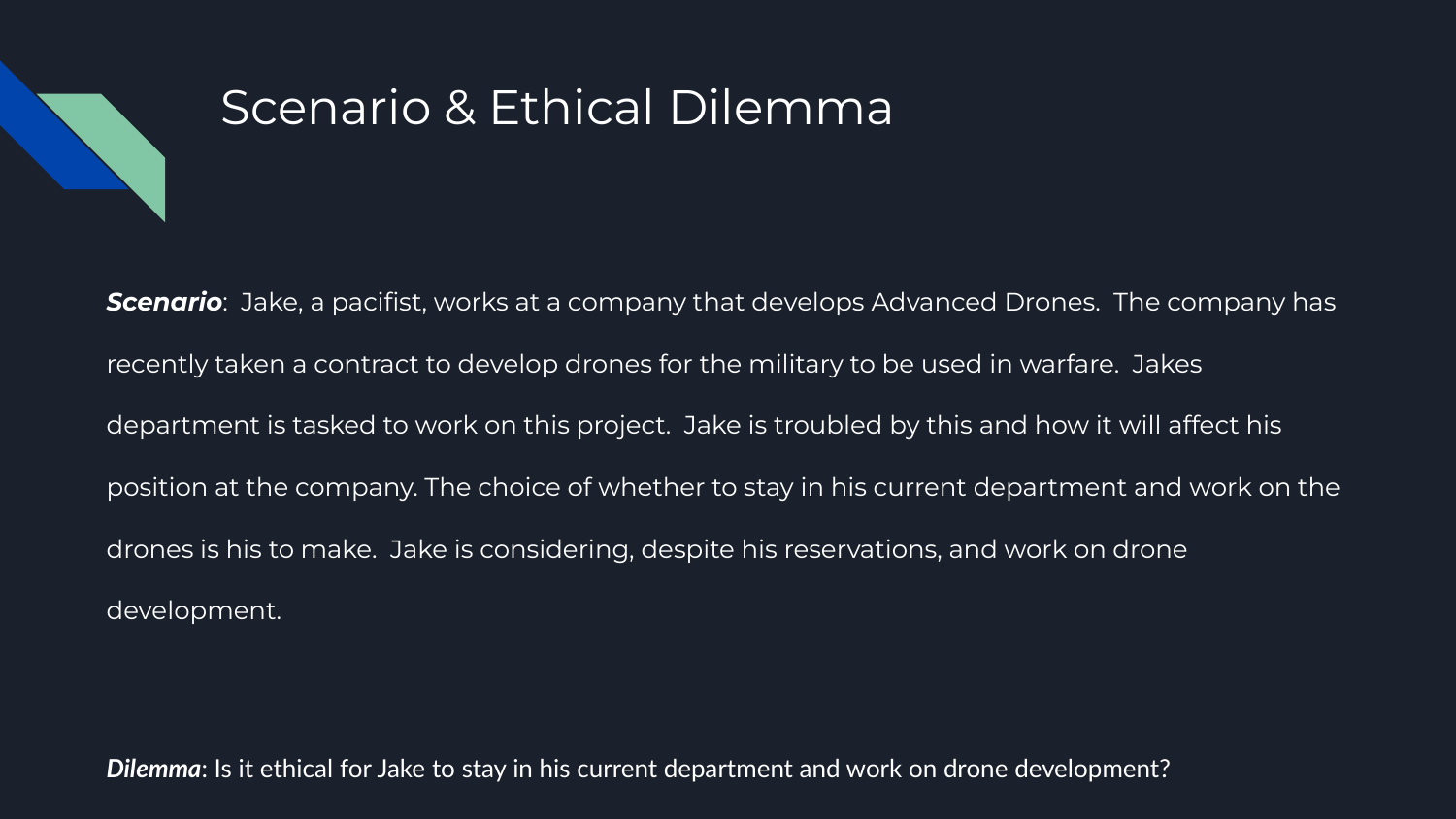

# Scenario & Ethical Dilemma
Scenario:  Jake, a pacifist, works at a company that develops Advanced Drones.  The company has recently taken a contract to develop drones for the military to be used in warfare.  Jakes department is tasked to work on this project.  Jake is troubled by this and how it will affect his position at the company. The choice of whether to stay in his current department and work on the drones is his to make.  Jake is considering, despite his reservations, and work on drone development.

Dilemma: Is it ethical for Jake to stay in his current department and work on drone development?